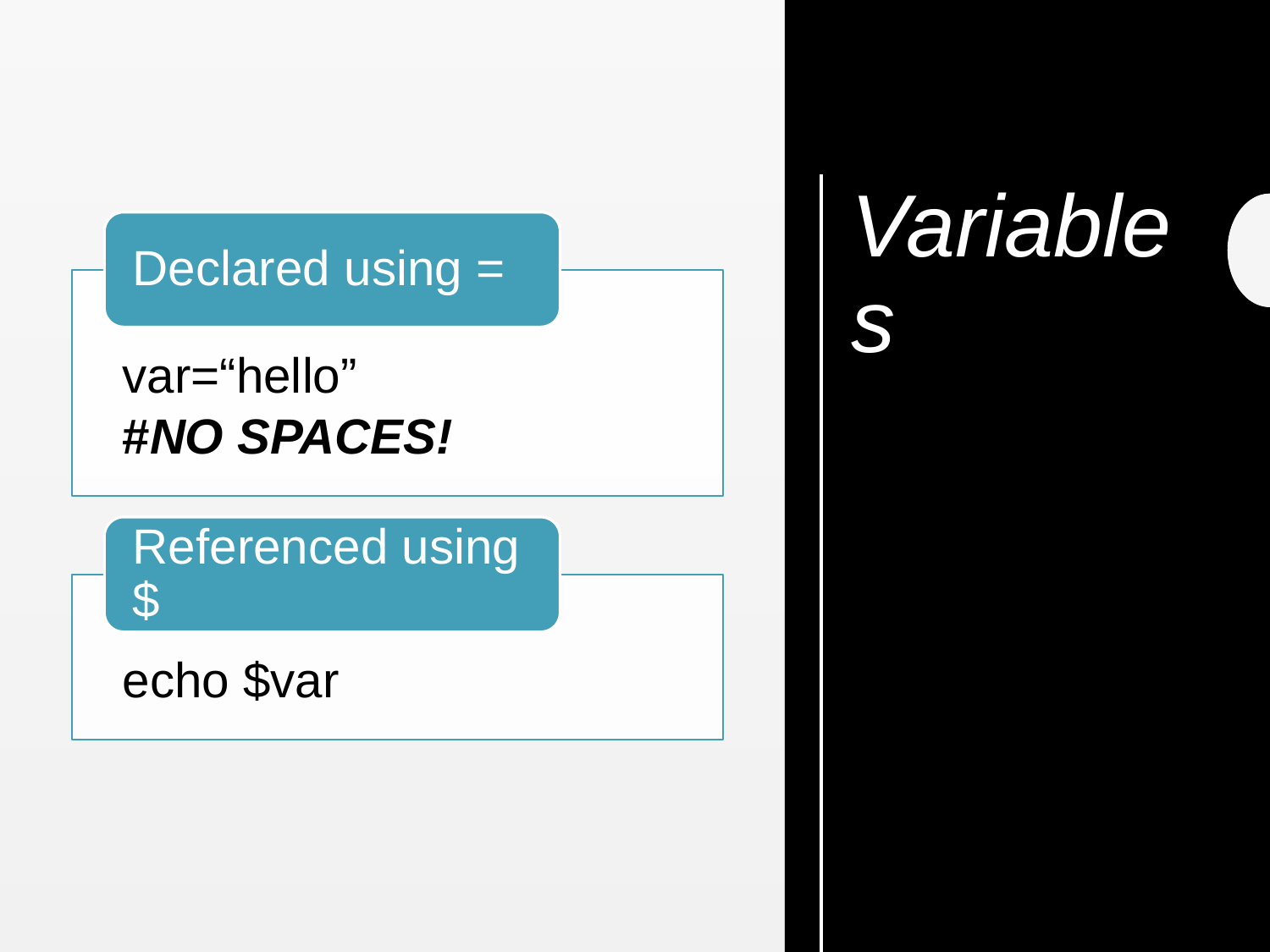

var=“hello”
#NO SPACES!
Declared using =
echo $var
Referenced using $
Variables